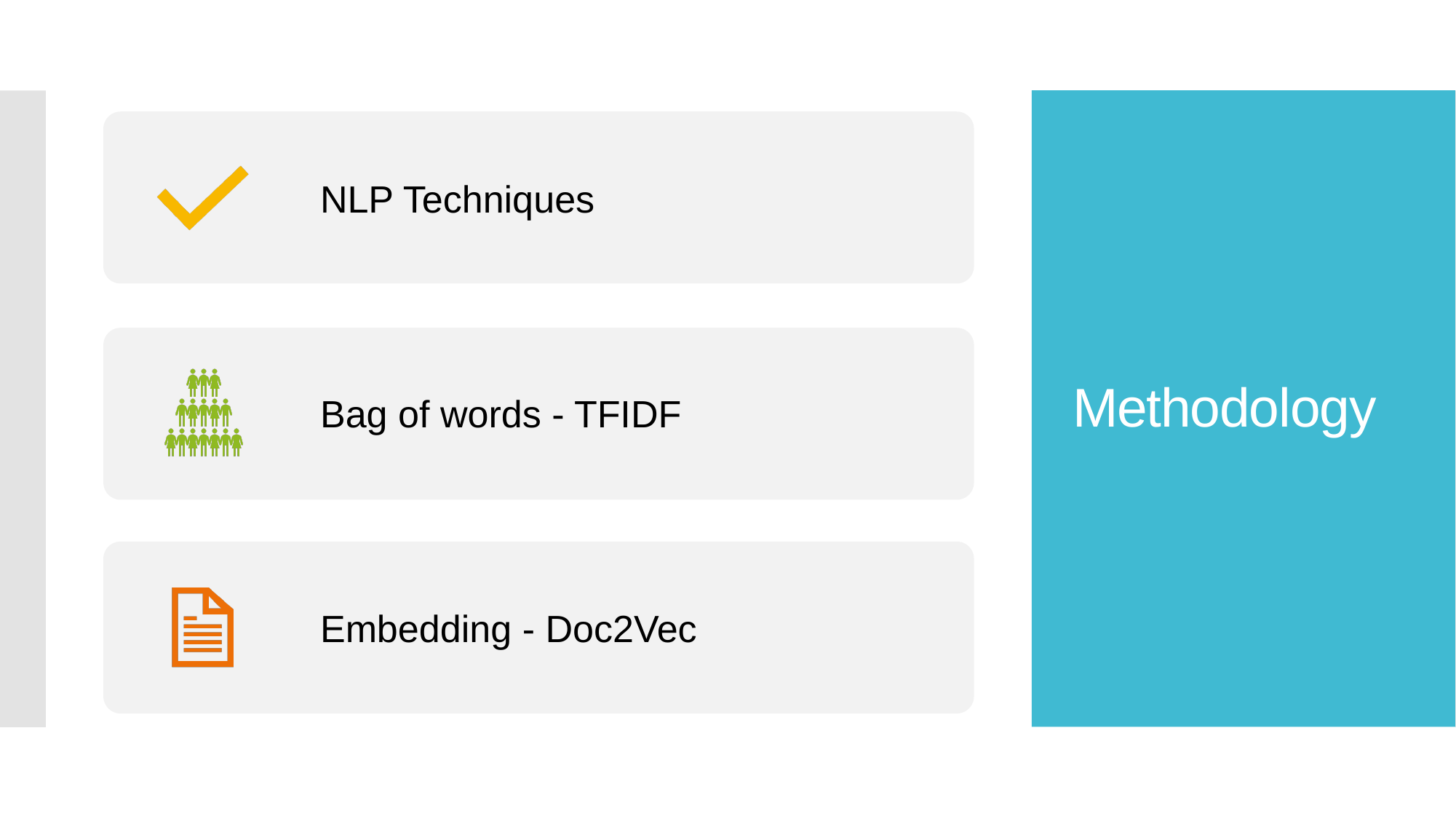

NLP Techniques
Bag of words - TFIDF
Embedding - Doc2Vec
# Methodology